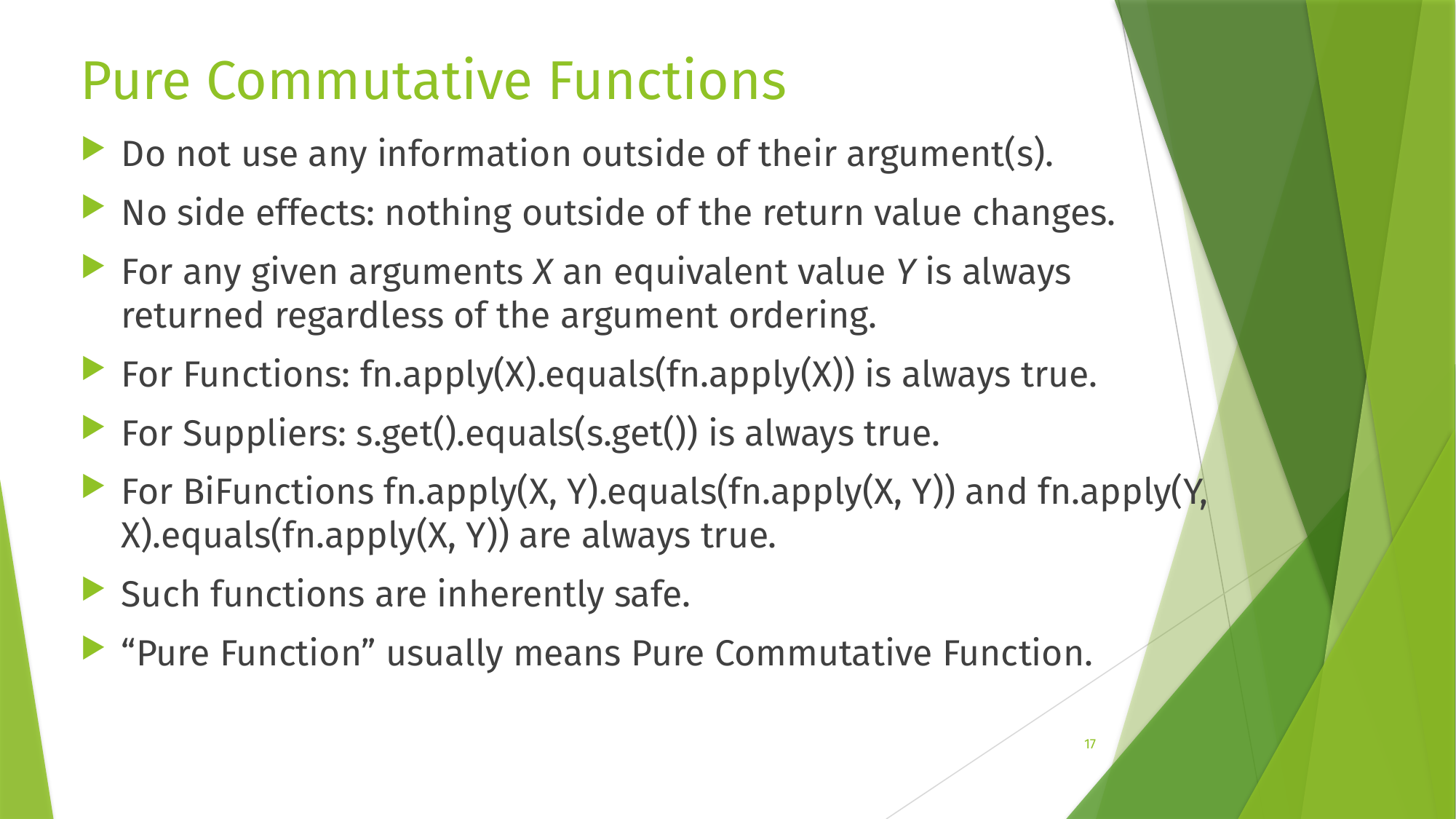

# Pure Commutative Functions
Do not use any information outside of their argument(s).
No side effects: nothing outside of the return value changes.
For any given arguments X an equivalent value Y is always returned regardless of the argument ordering.
For Functions: fn.apply(X).equals(fn.apply(X)) is always true.
For Suppliers: s.get().equals(s.get()) is always true.
For BiFunctions fn.apply(X, Y).equals(fn.apply(X, Y)) and fn.apply(Y, X).equals(fn.apply(X, Y)) are always true.
Such functions are inherently safe.
“Pure Function” usually means Pure Commutative Function.

17